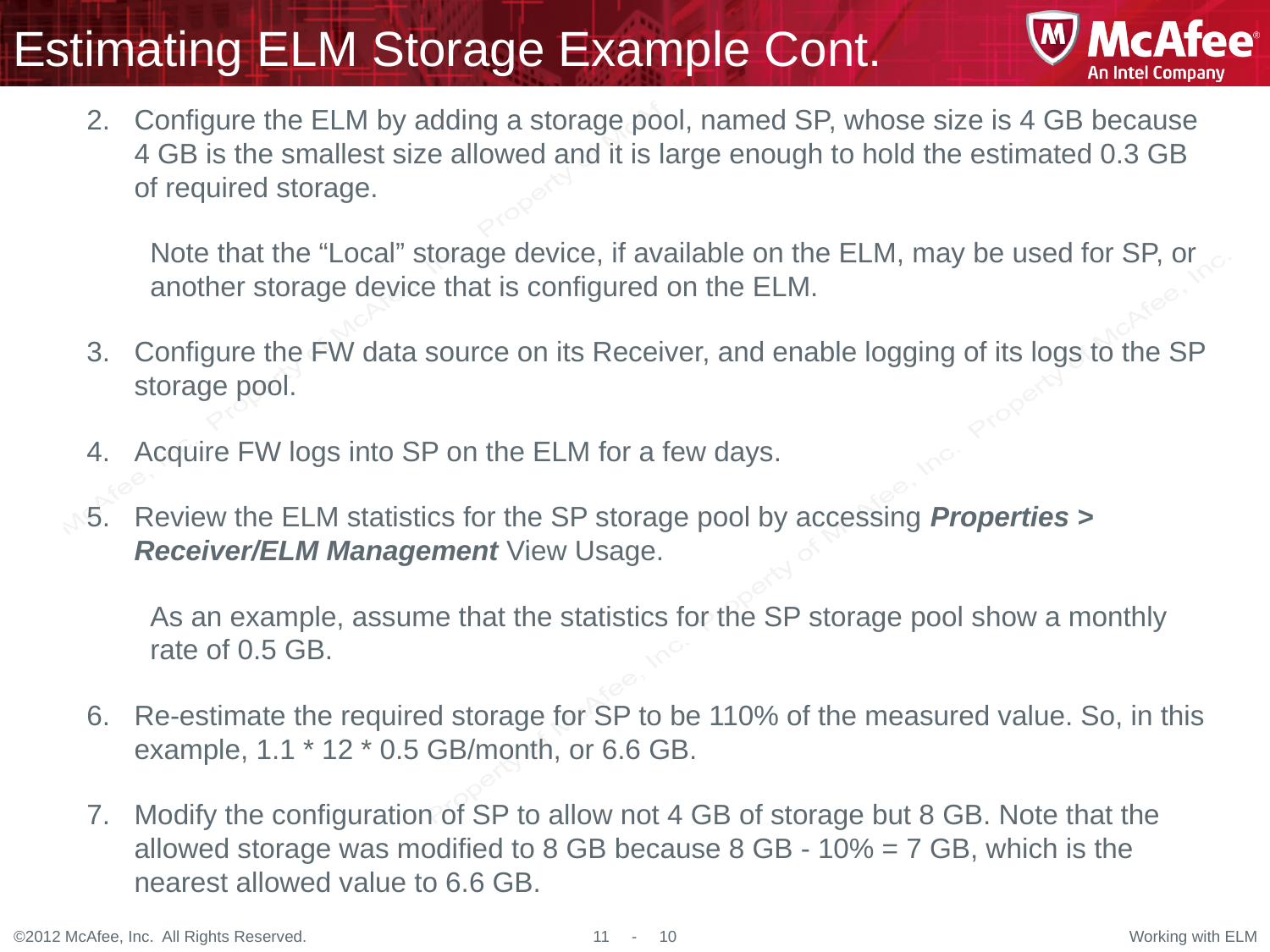

# Estimating ELM Storage Example Cont.
Configure the ELM by adding a storage pool, named SP, whose size is 4 GB because 4 GB is the smallest size allowed and it is large enough to hold the estimated 0.3 GB of required storage.
Note that the “Local” storage device, if available on the ELM, may be used for SP, or another storage device that is configured on the ELM.
Configure the FW data source on its Receiver, and enable logging of its logs to the SP storage pool.
Acquire FW logs into SP on the ELM for a few days.
Review the ELM statistics for the SP storage pool by accessing Properties > Receiver/ELM Management View Usage.
As an example, assume that the statistics for the SP storage pool show a monthly rate of 0.5 GB.
Re-estimate the required storage for SP to be 110% of the measured value. So, in this example, 1.1 * 12 * 0.5 GB/month, or 6.6 GB.
Modify the configuration of SP to allow not 4 GB of storage but 8 GB. Note that the allowed storage was modified to 8 GB because 8 GB - 10% = 7 GB, which is the nearest allowed value to 6.6 GB.
Working with ELM